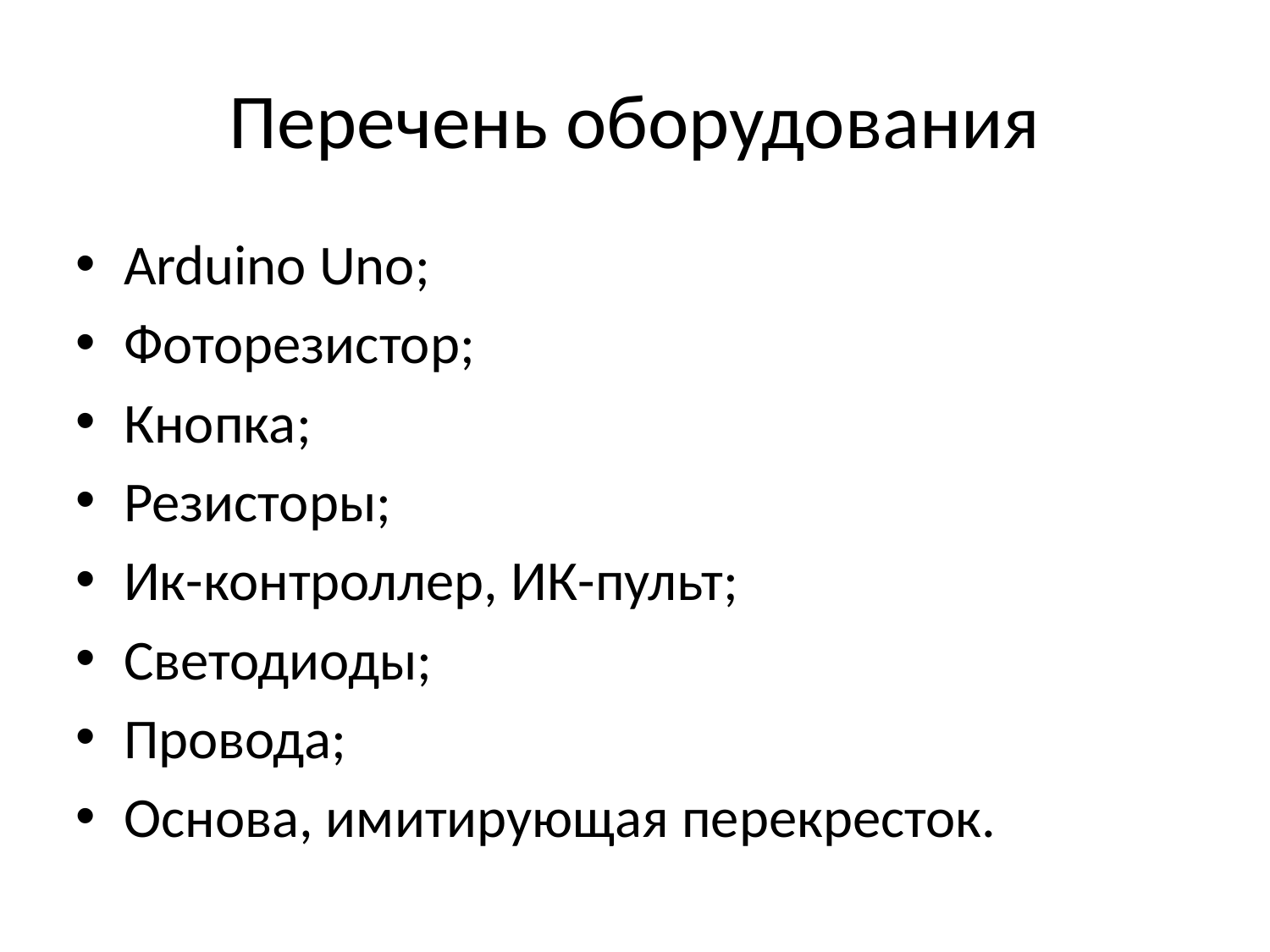

Перечень оборудования
Arduino Uno;
Фоторезистор;
Кнопка;
Резисторы;
Ик-контроллер, ИК-пульт;
Светодиоды;
Провода;
Основа, имитирующая перекресток.